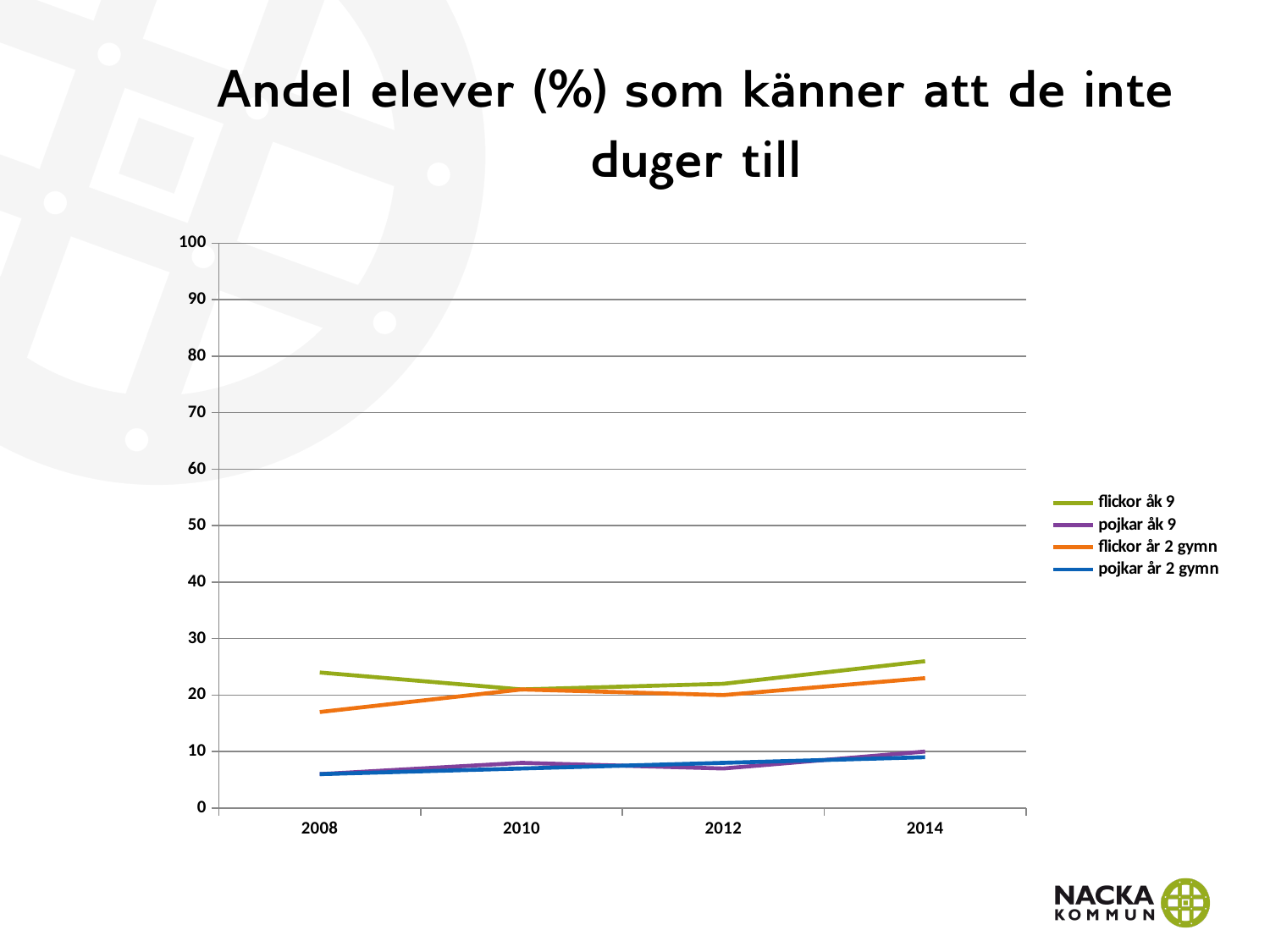

# Andel elever (%) som känner att de inte duger till

### Chart

| Category | flickor åk 9 | pojkar åk 9 | flickor år 2 gymn | pojkar år 2 gymn |
|---|---|---|---|---|
| 2008 | 24.0 | 6.0 | 17.0 | 6.0 |
| 2010 | 21.0 | 8.0 | 21.0 | 7.0 |
| 2012 | 22.0 | 7.0 | 20.0 | 8.0 |
| 2014 | 26.0 | 10.0 | 23.0 | 9.0 |